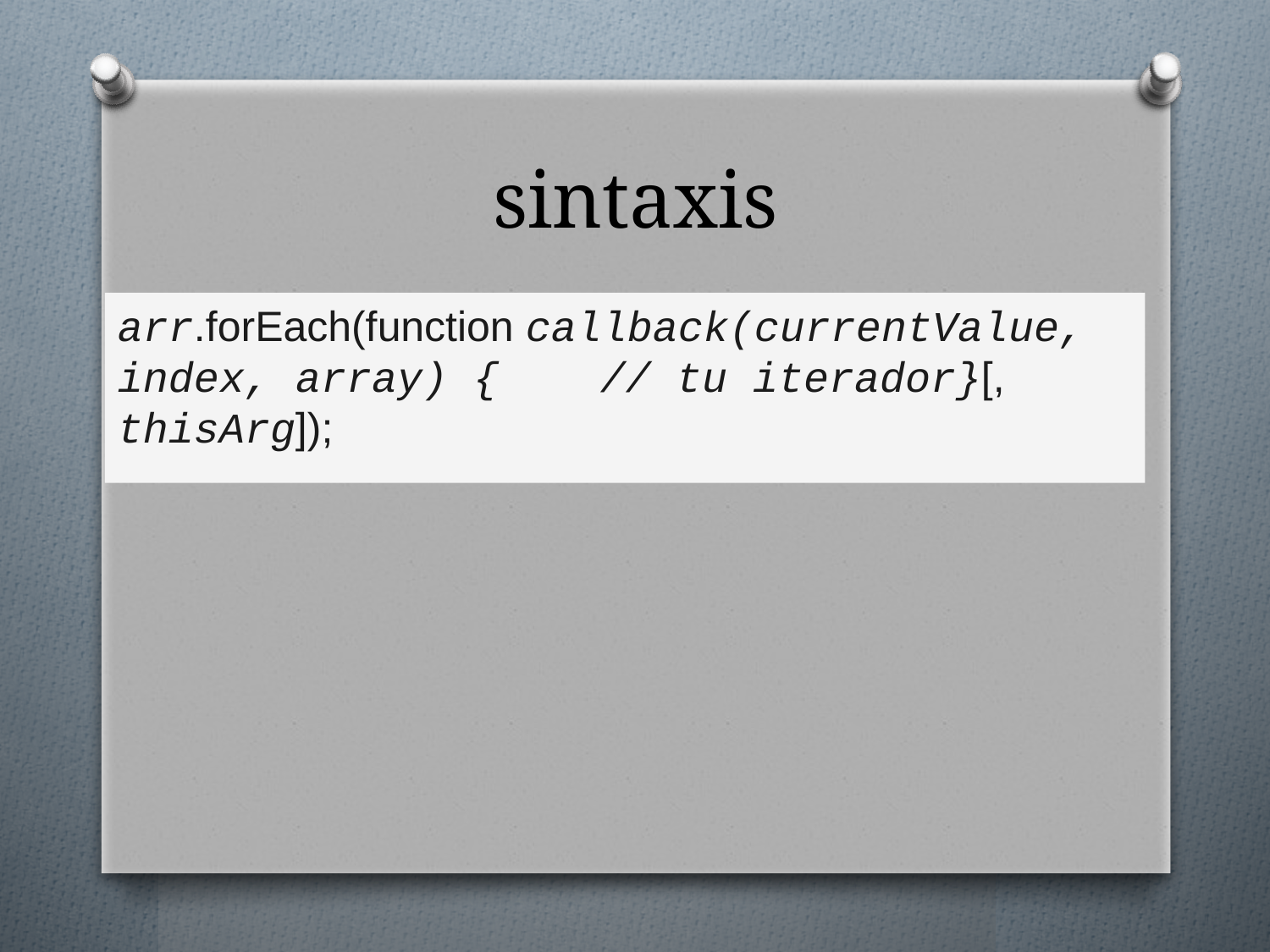

# sintaxis
arr.forEach(function callback(currentValue, index, array) {    // tu iterador}[, thisArg]);